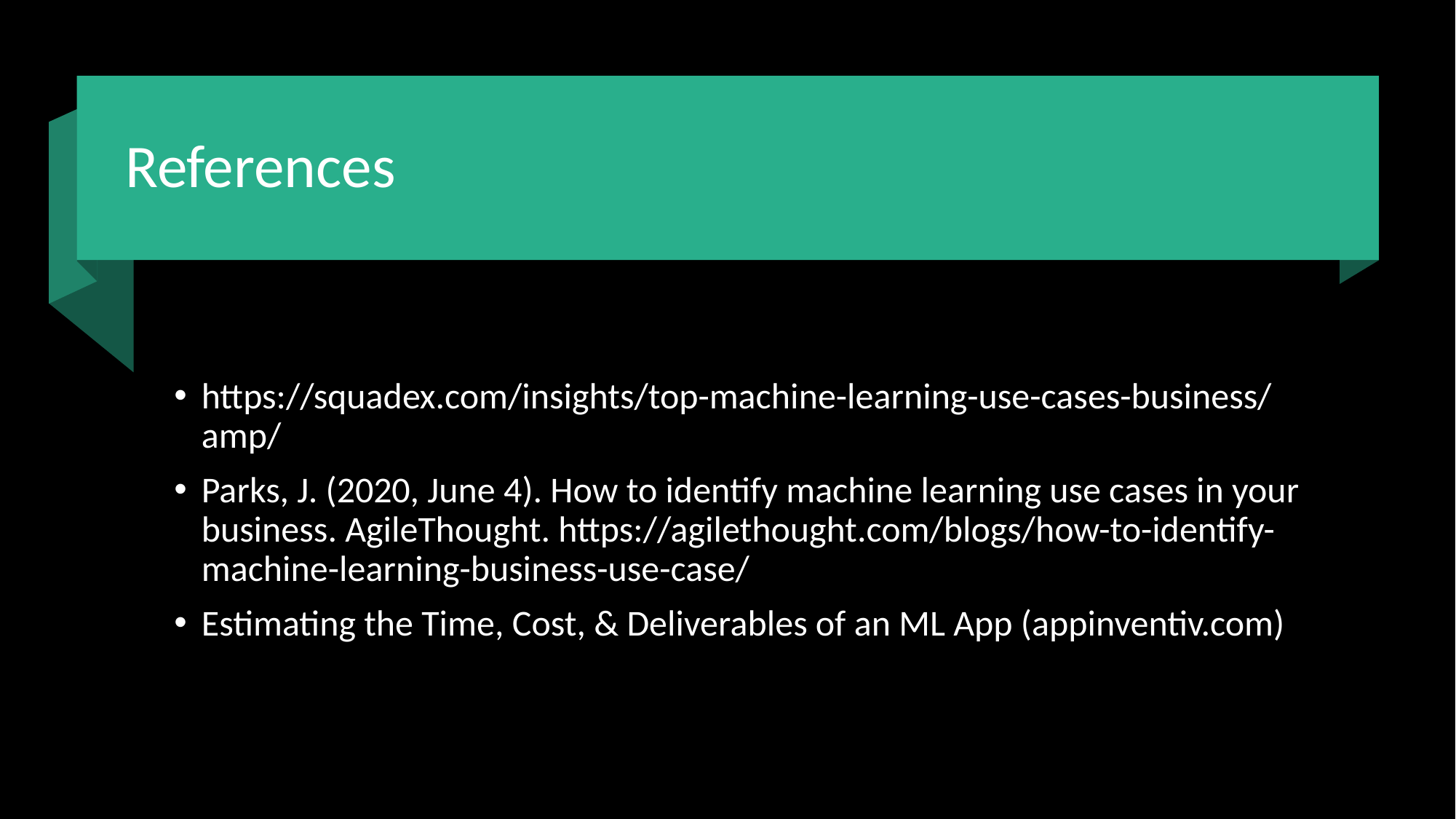

# References

https://squadex.com/insights/top-machine-learning-use-cases-business/amp/
Parks, J. (2020, June 4). How to identify machine learning use cases in your business. AgileThought. https://agilethought.com/blogs/how-to-identify-machine-learning-business-use-case/
Estimating the Time, Cost, & Deliverables of an ML App (appinventiv.com)